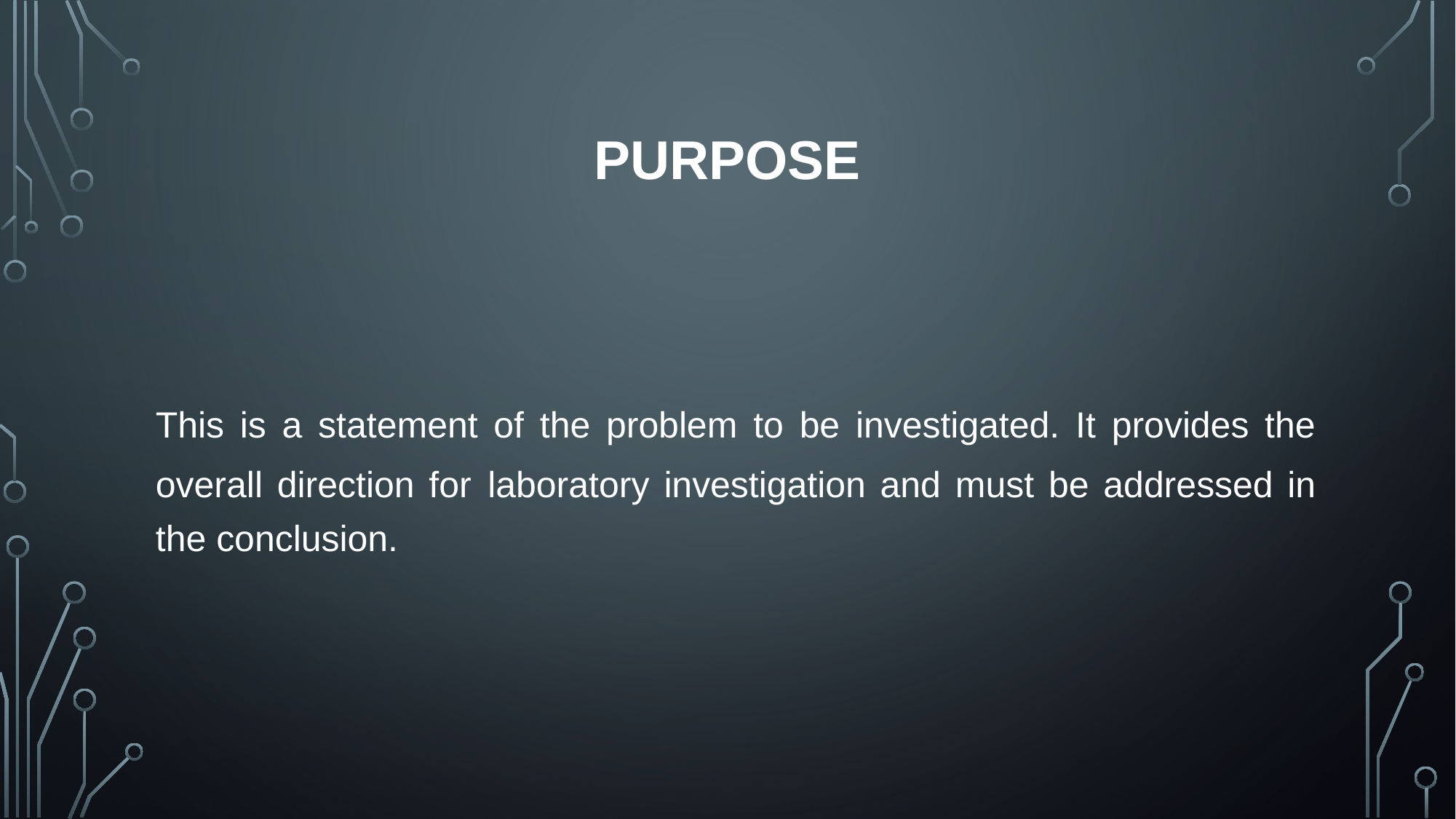

# Purpose
This is a statement of the problem to be investigated. It provides the overall direction for laboratory investigation and must be addressed in the conclusion.